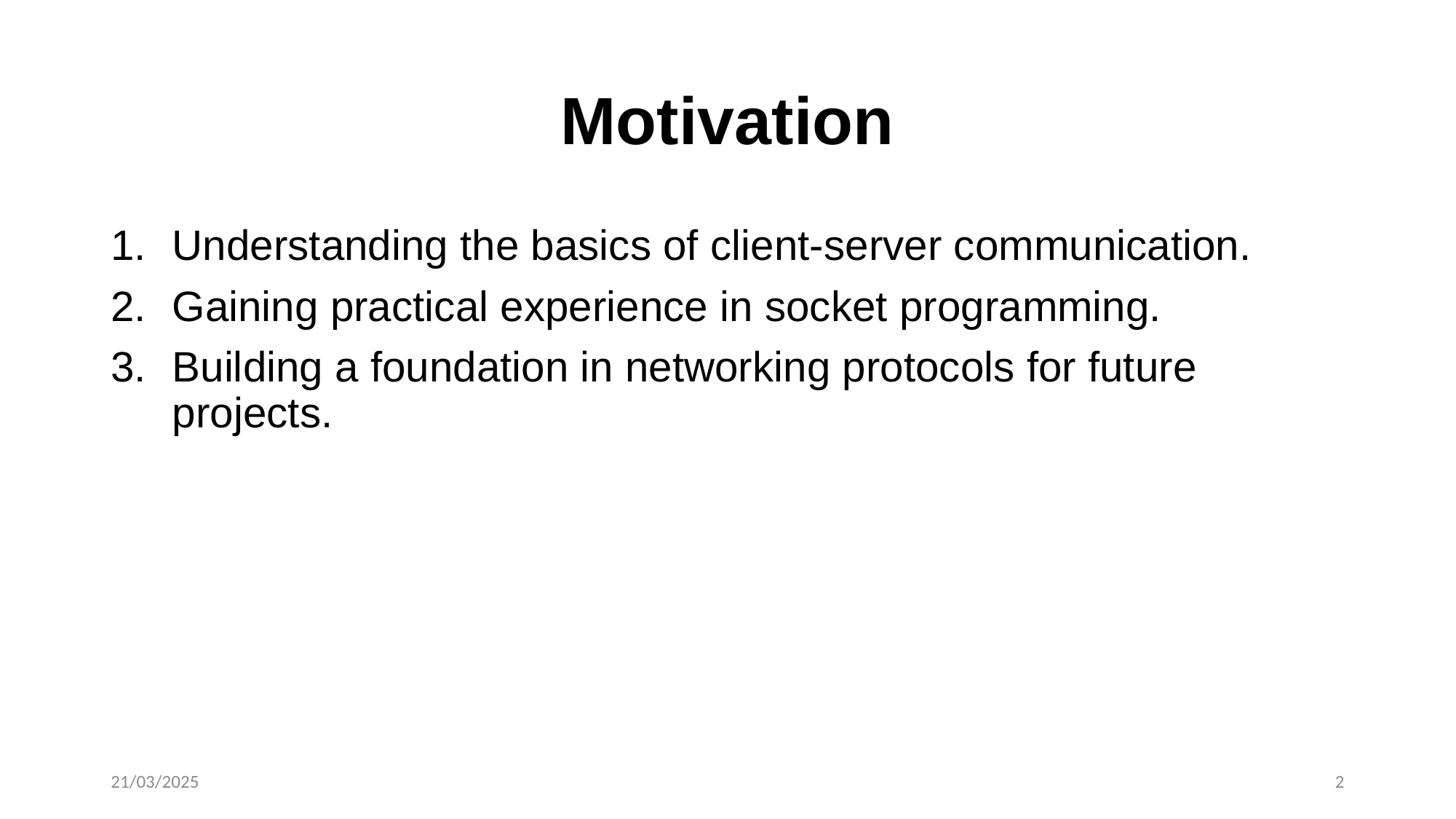

# Motivation
Understanding the basics of client-server communication.
Gaining practical experience in socket programming.
Building a foundation in networking protocols for future projects.
21/03/2025
2